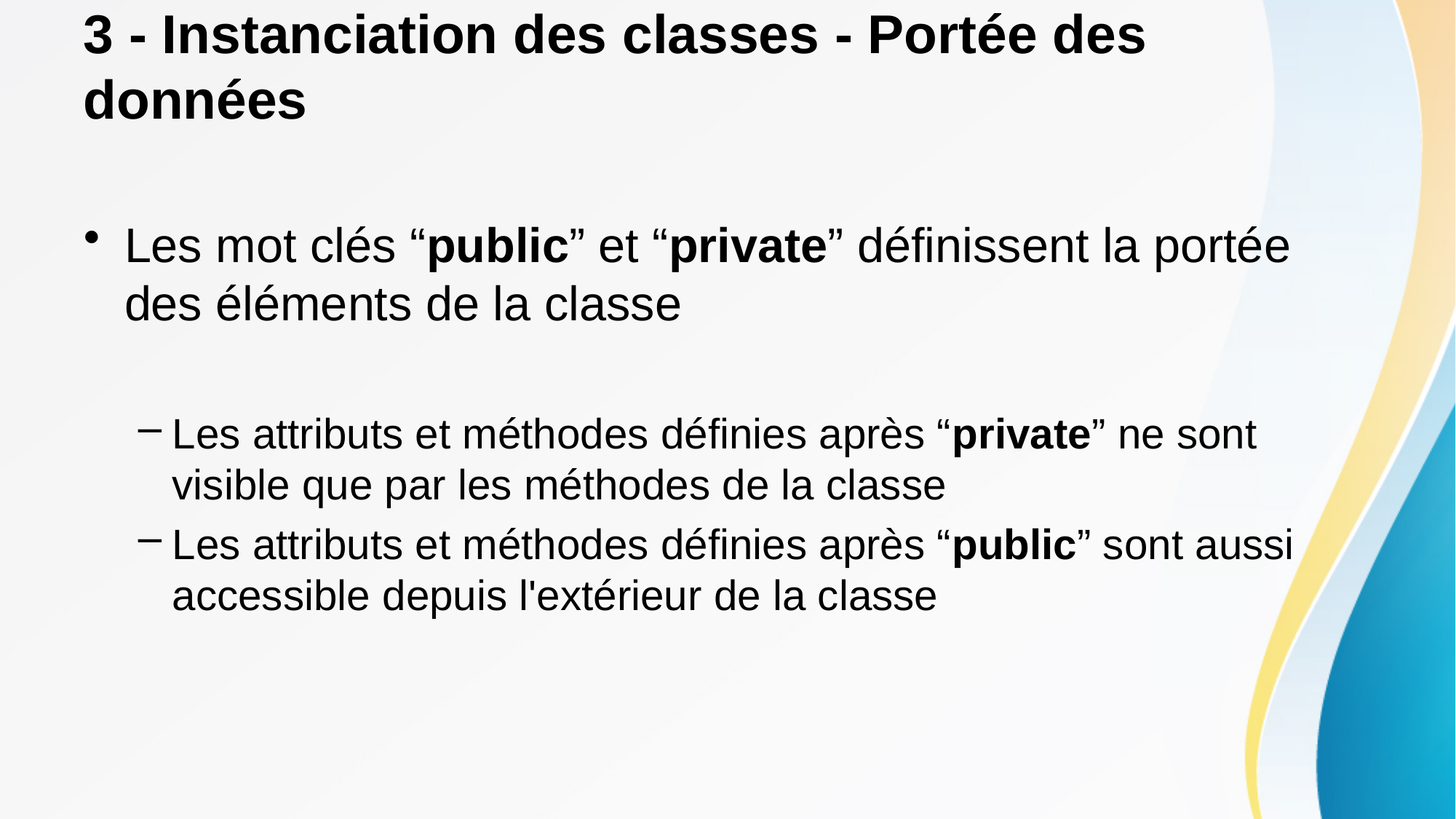

# 3 - Instanciation des classes - Portée des données

Les mot clés “public” et “private” définissent la portée des éléments de la classe

Les attributs et méthodes définies après “private” ne sont visible que par les méthodes de la classe
Les attributs et méthodes définies après “public” sont aussi accessible depuis l'extérieur de la classe